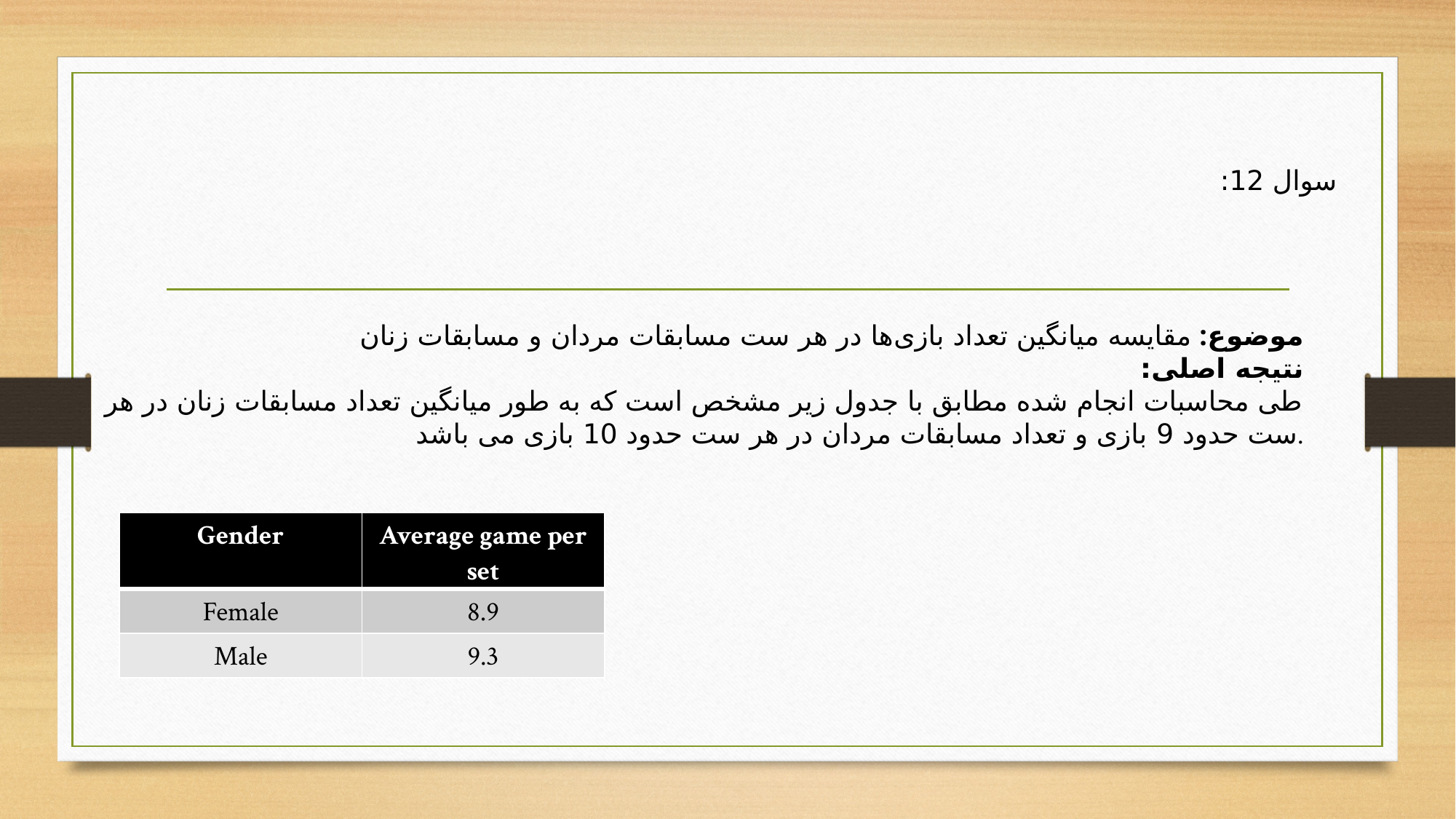

سوال 12:

موضوع: مقایسه میانگین تعداد بازی‌ها در هر ست مسابقات مردان و مسابقات زنان
نتیجه اصلی:
طی محاسبات انجام شده مطابق با جدول زیر مشخص است که به طور میانگین تعداد مسابقات زنان در هر ست حدود 9 بازی و تعداد مسابقات مردان در هر ست حدود 10 بازی می باشد.
| Gender | Average game per set |
| --- | --- |
| Female | 8.9 |
| Male | 9.3 |